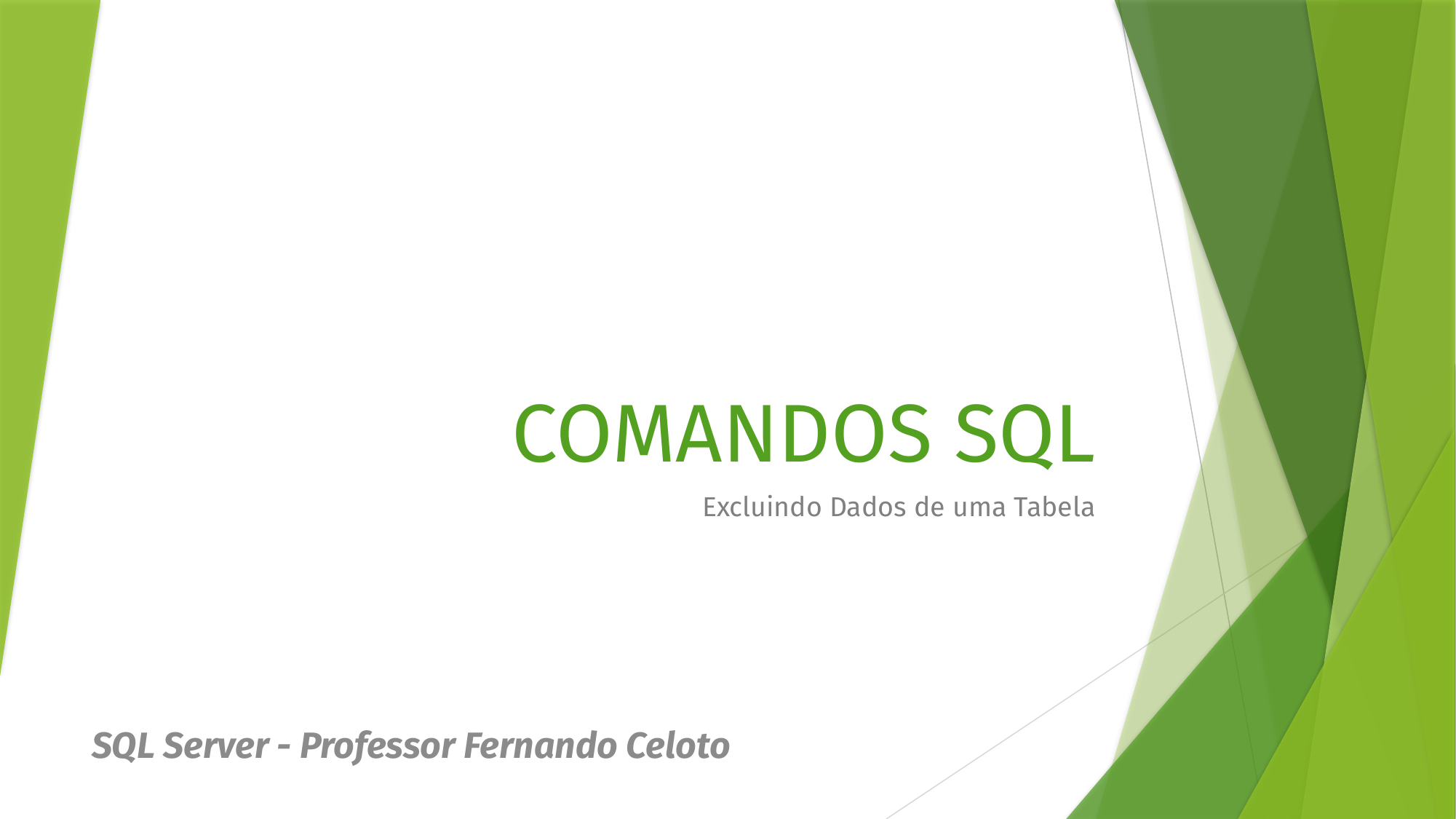

# COMANDOS SQL
Excluindo Dados de uma Tabela
SQL Server - Professor Fernando Celoto